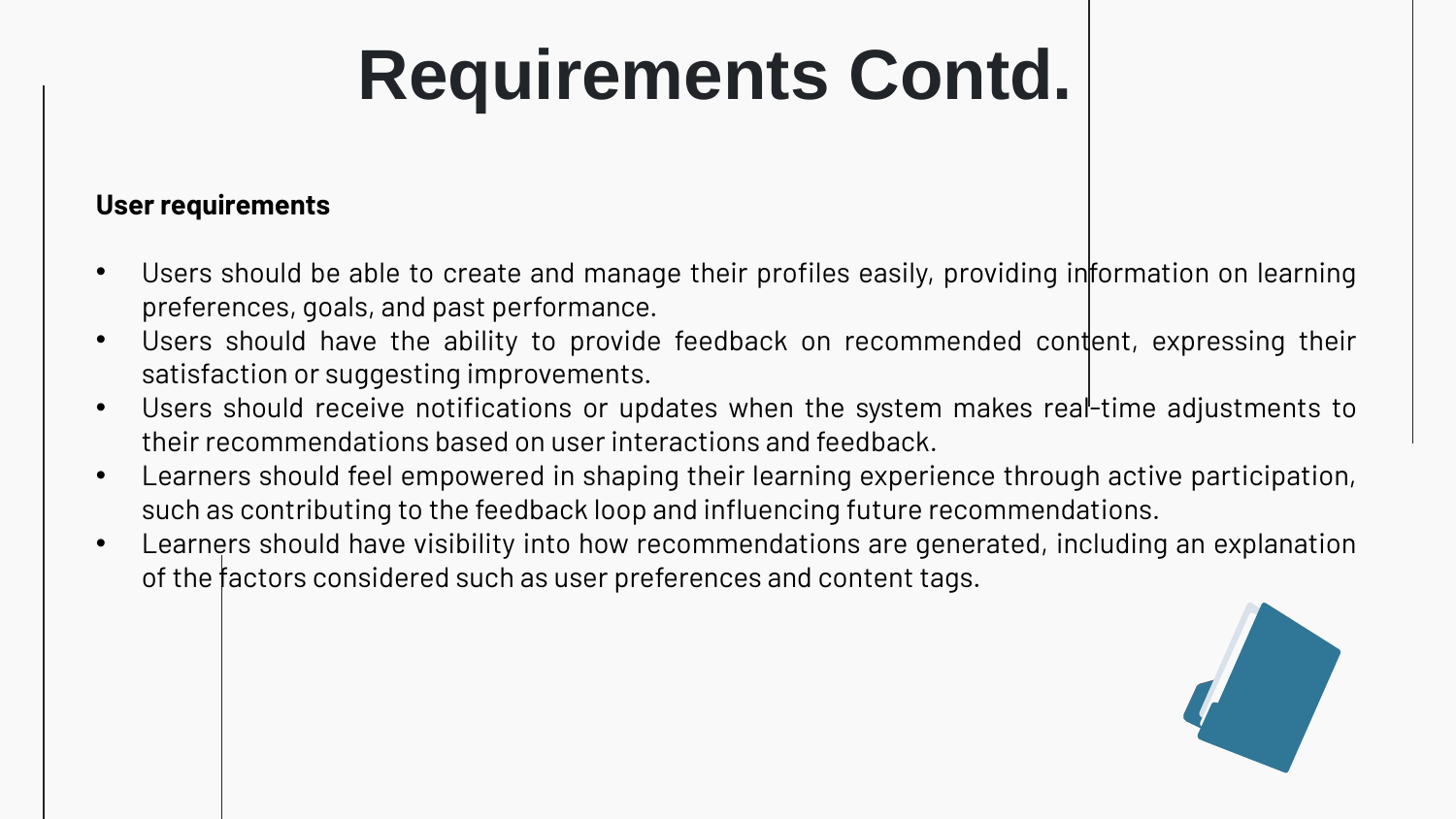

# Requirements Contd.
User requirements

Users should be able to create and manage their profiles easily, providing information on learning preferences, goals, and past performance.
Users should have the ability to provide feedback on recommended content, expressing their satisfaction or suggesting improvements.
Users should receive notifications or updates when the system makes real-time adjustments to their recommendations based on user interactions and feedback.
Learners should feel empowered in shaping their learning experience through active participation, such as contributing to the feedback loop and influencing future recommendations.
Learners should have visibility into how recommendations are generated, including an explanation of the factors considered such as user preferences and content tags.